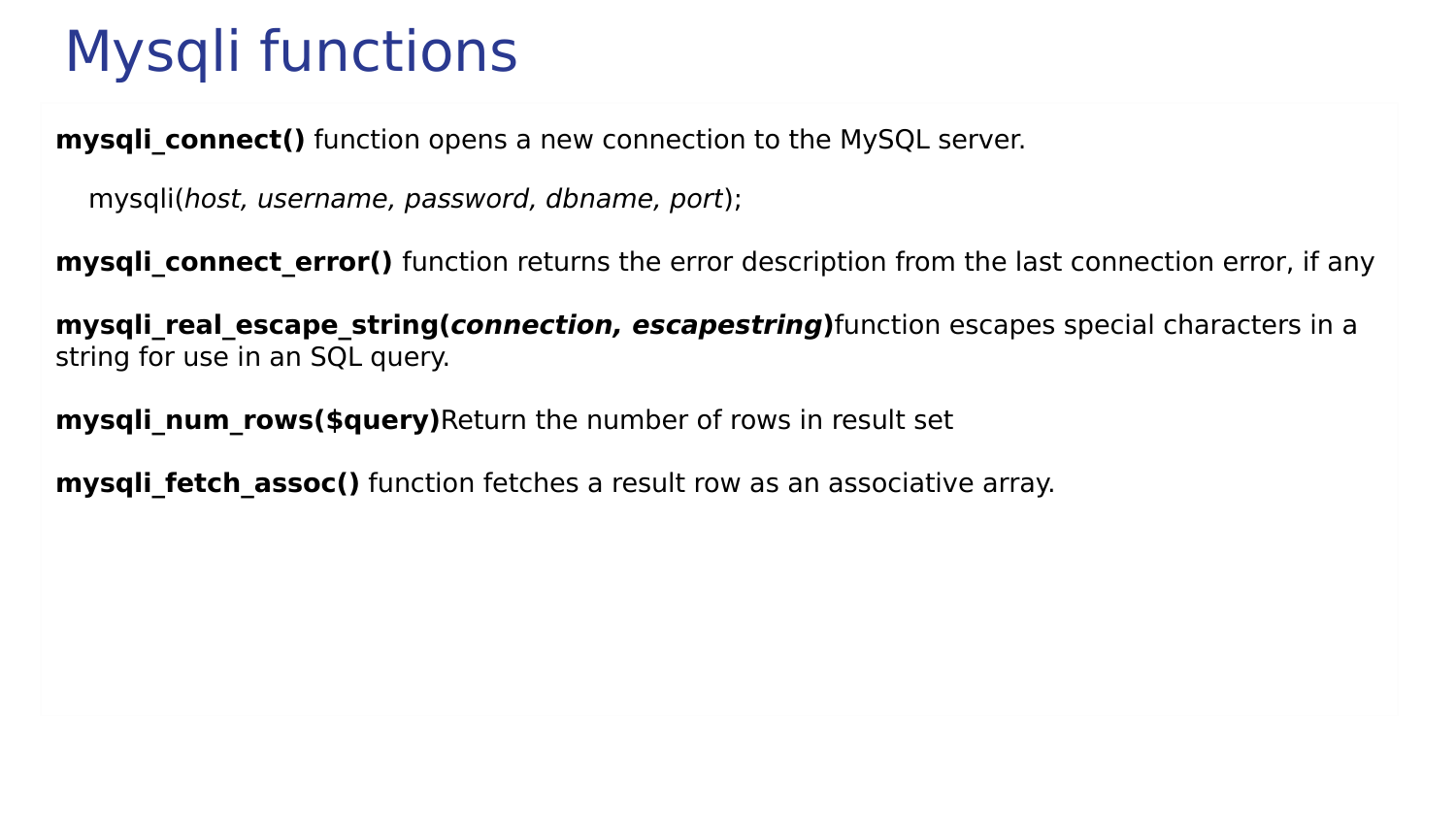

# Mysqli functions
mysqli_connect() function opens a new connection to the MySQL server.
    mysqli(host, username, password, dbname, port);

mysqli_connect_error() function returns the error description from the last connection error, if any

mysqli_real_escape_string(connection, escapestring)function escapes special characters in a string for use in an SQL query.

mysqli_num_rows($query)Return the number of rows in result set

mysqli_fetch_assoc() function fetches a result row as an associative array.